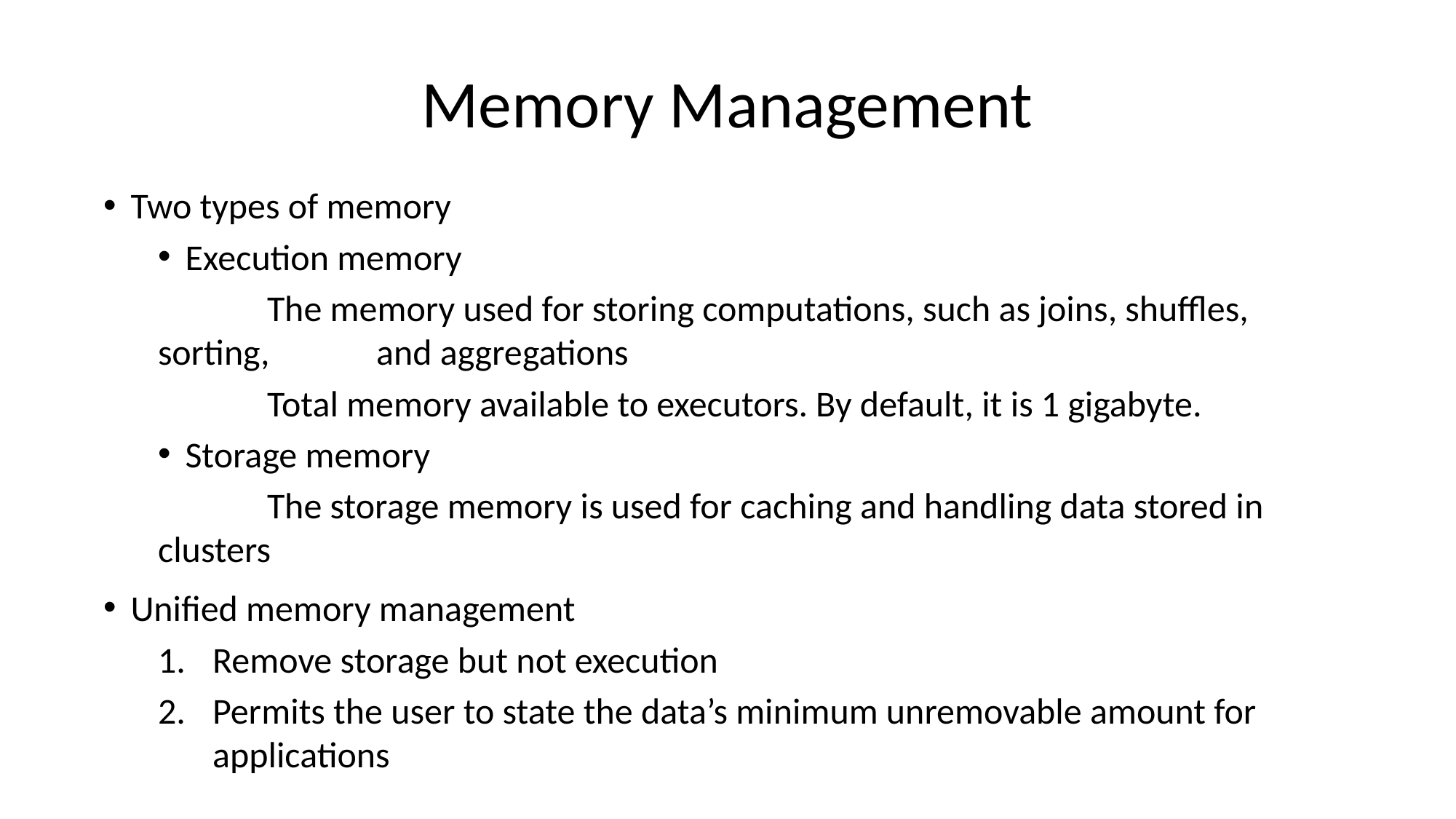

# Memory Management
Two types of memory
Execution memory
	The memory used for storing computations, such as joins, shuffles, sorting, 	and aggregations
	Total memory available to executors. By default, it is 1 gigabyte.
Storage memory
	The storage memory is used for caching and handling data stored in clusters
Unified memory management
Remove storage but not execution
Permits the user to state the data’s minimum unremovable amount for applications